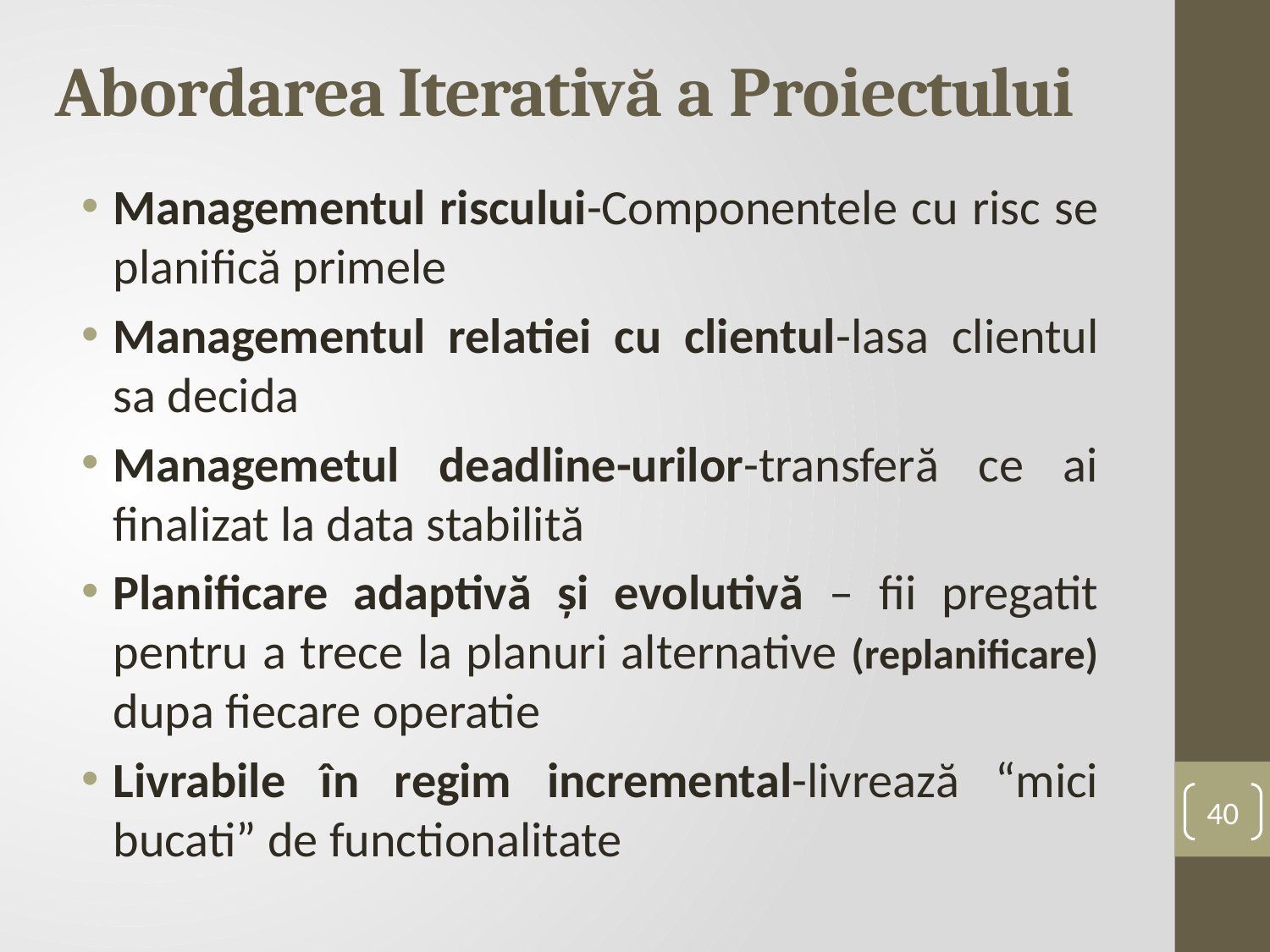

# Abordarea Iterativă a Proiectului
Managementul riscului-Componentele cu risc se planifică primele
Managementul relatiei cu clientul-lasa clientul sa decida
Managemetul deadline-urilor-transferă ce ai finalizat la data stabilită
Planificare adaptivă și evolutivă – fii pregatit pentru a trece la planuri alternative (replanificare) dupa fiecare operatie
Livrabile în regim incremental-livrează “mici bucati” de functionalitate
40